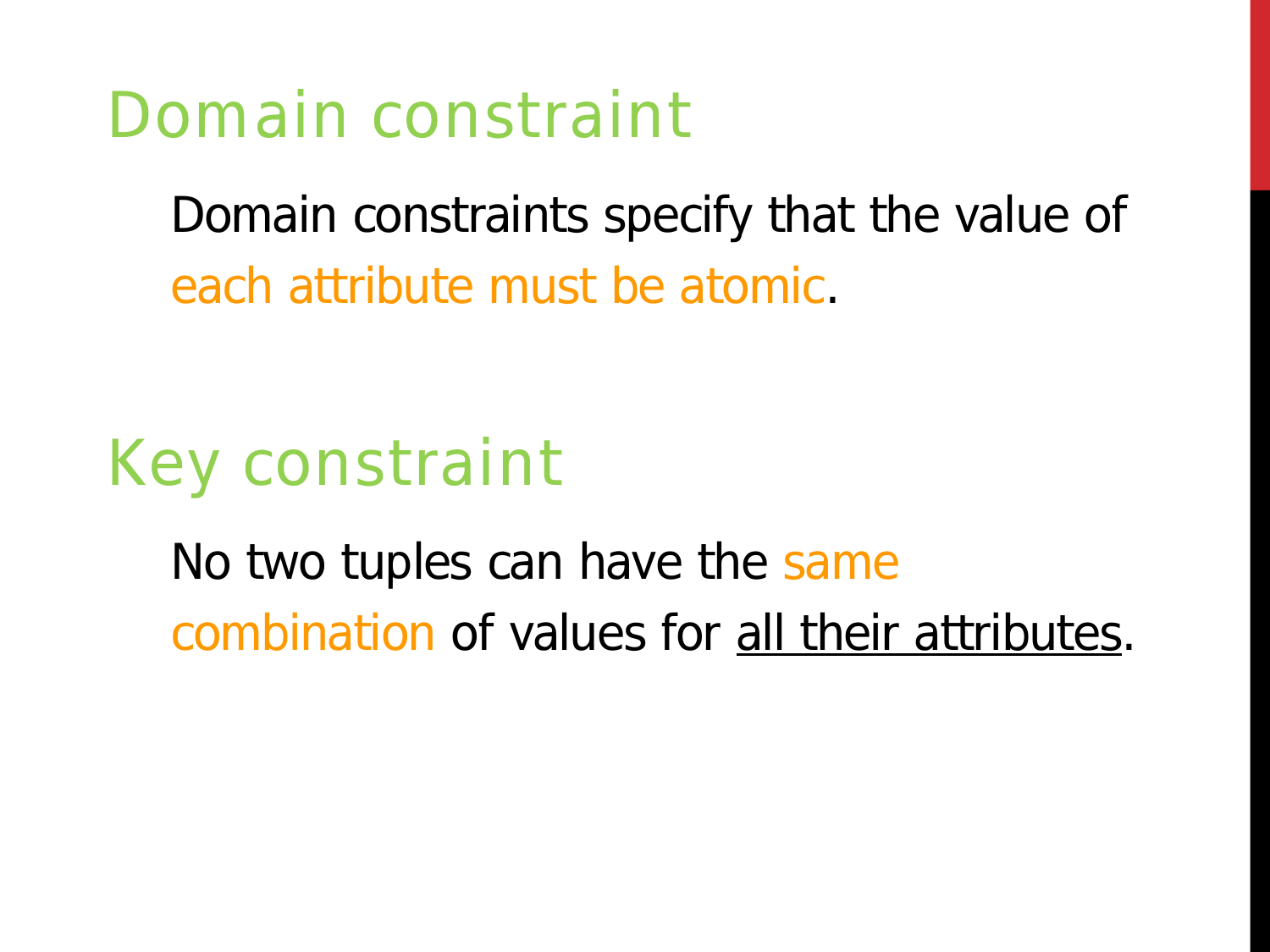

Domain constraint
	Domain constraints specify that the value of each attribute must be atomic.

Key constraint
	No two tuples can have the same combination of values for all their attributes.